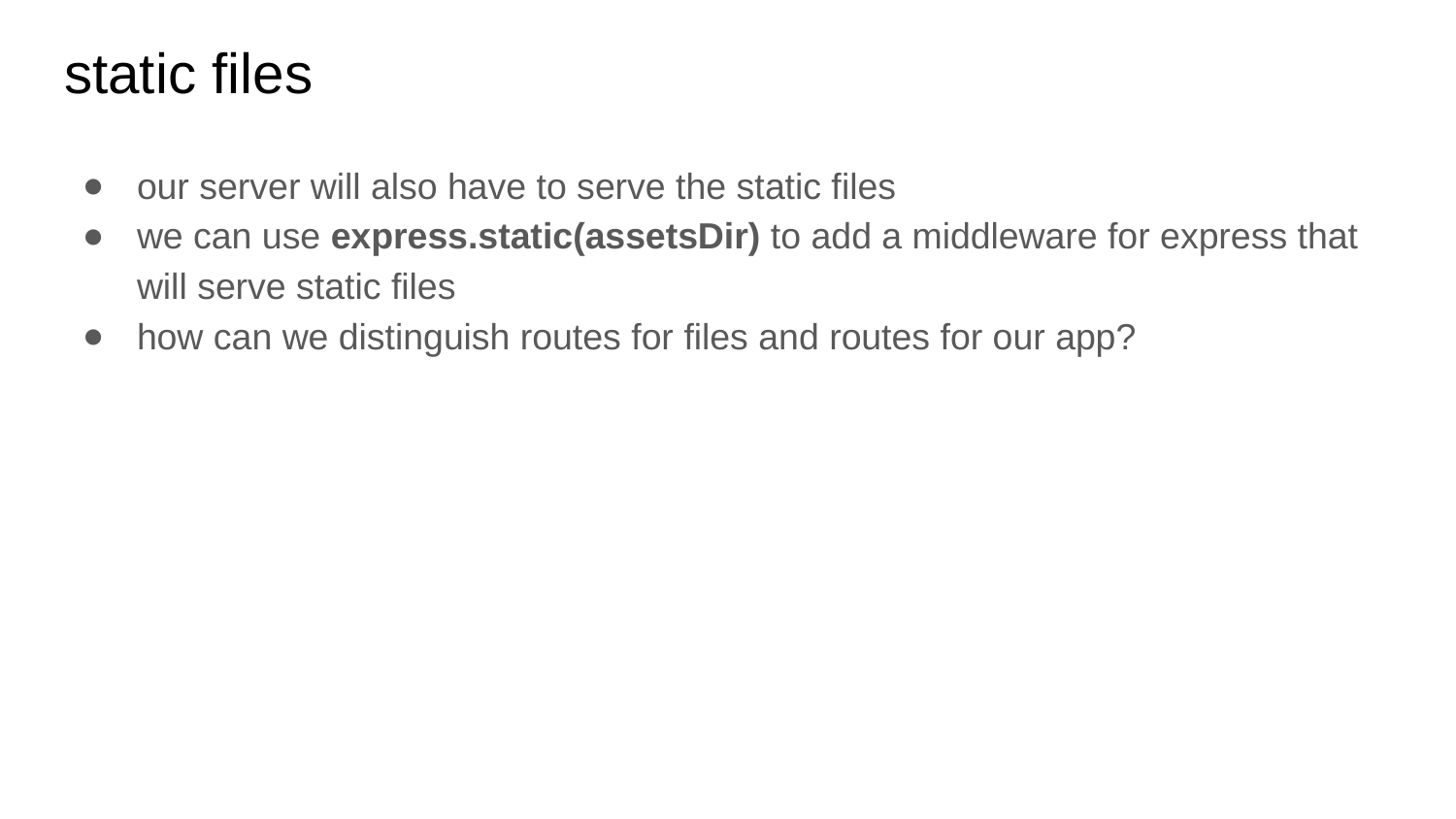

# static files
our server will also have to serve the static files
we can use express.static(assetsDir) to add a middleware for express that will serve static files
how can we distinguish routes for files and routes for our app?